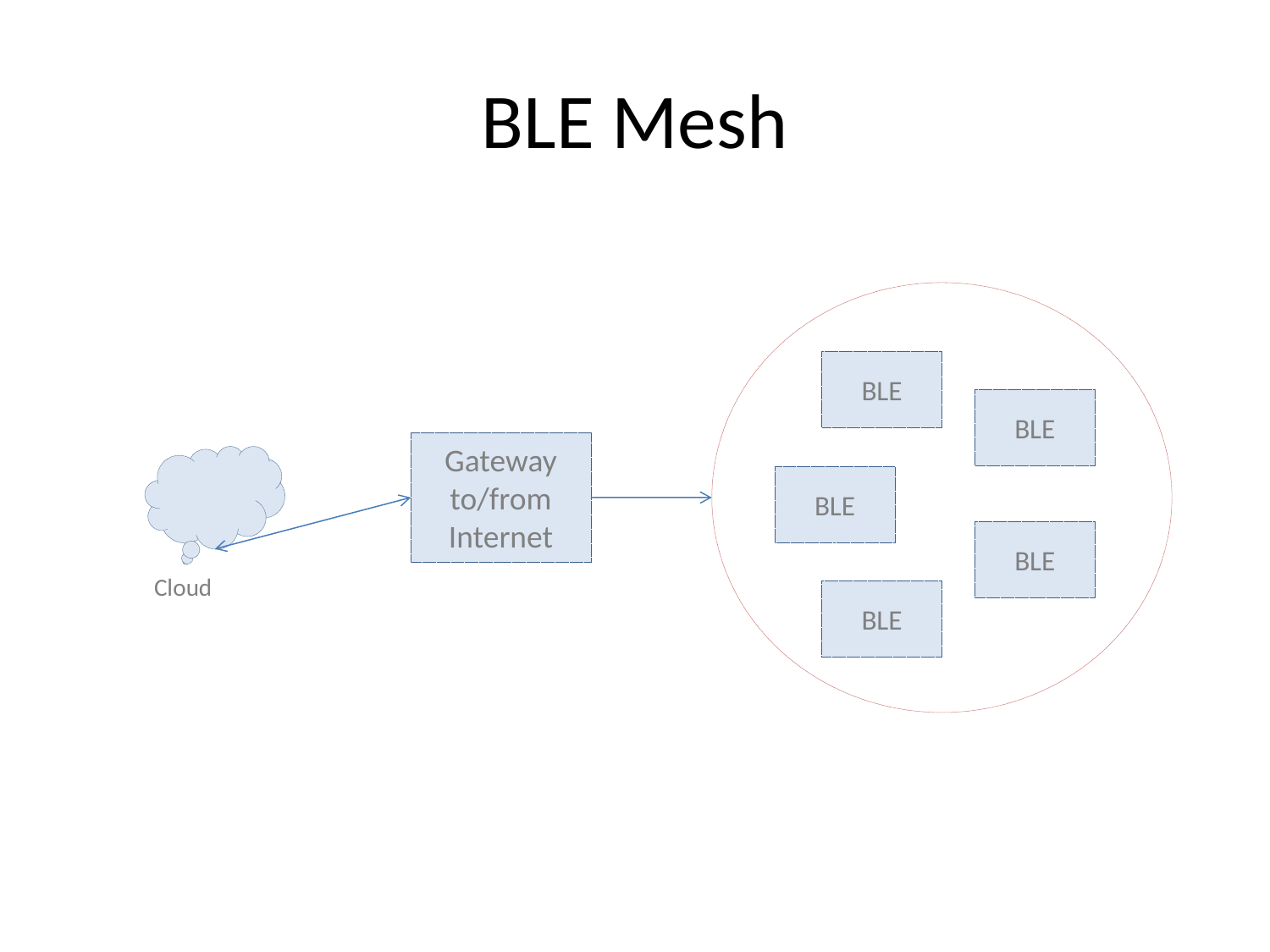

# BLE Mesh

BLE
BLE
Gateway
to/from
Internet

BLE
BLE
Cloud
BLE